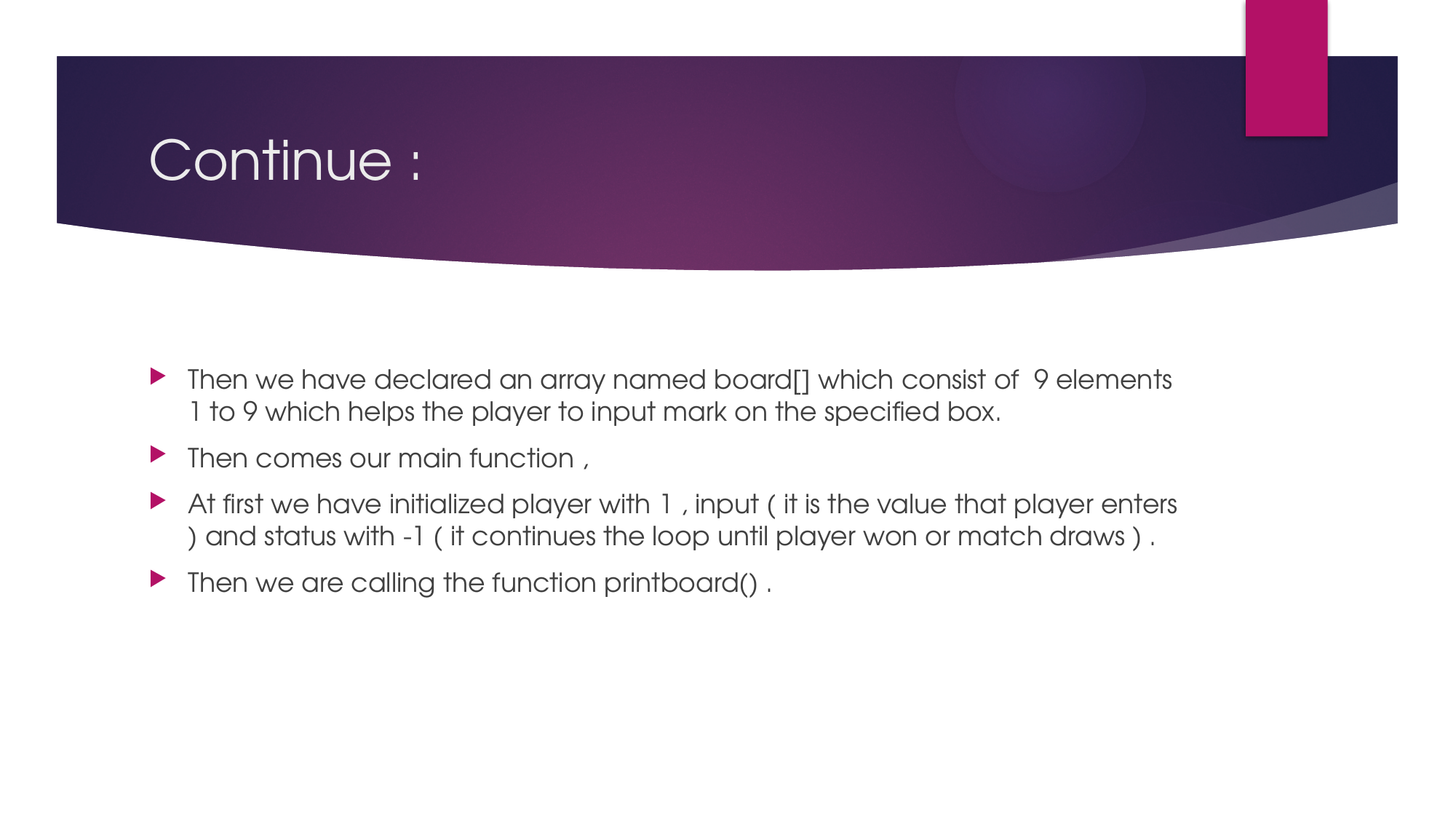

# Continue :

Then we have declared an array named board[] which consist of  9 elements 1 to 9 which helps the player to input mark on the specified box.
Then comes our main function ,
At first we have initialized player with 1 , input ( it is the value that player enters ) and status with -1 ( it continues the loop until player won or match draws ) .
Then we are calling the function printboard() .